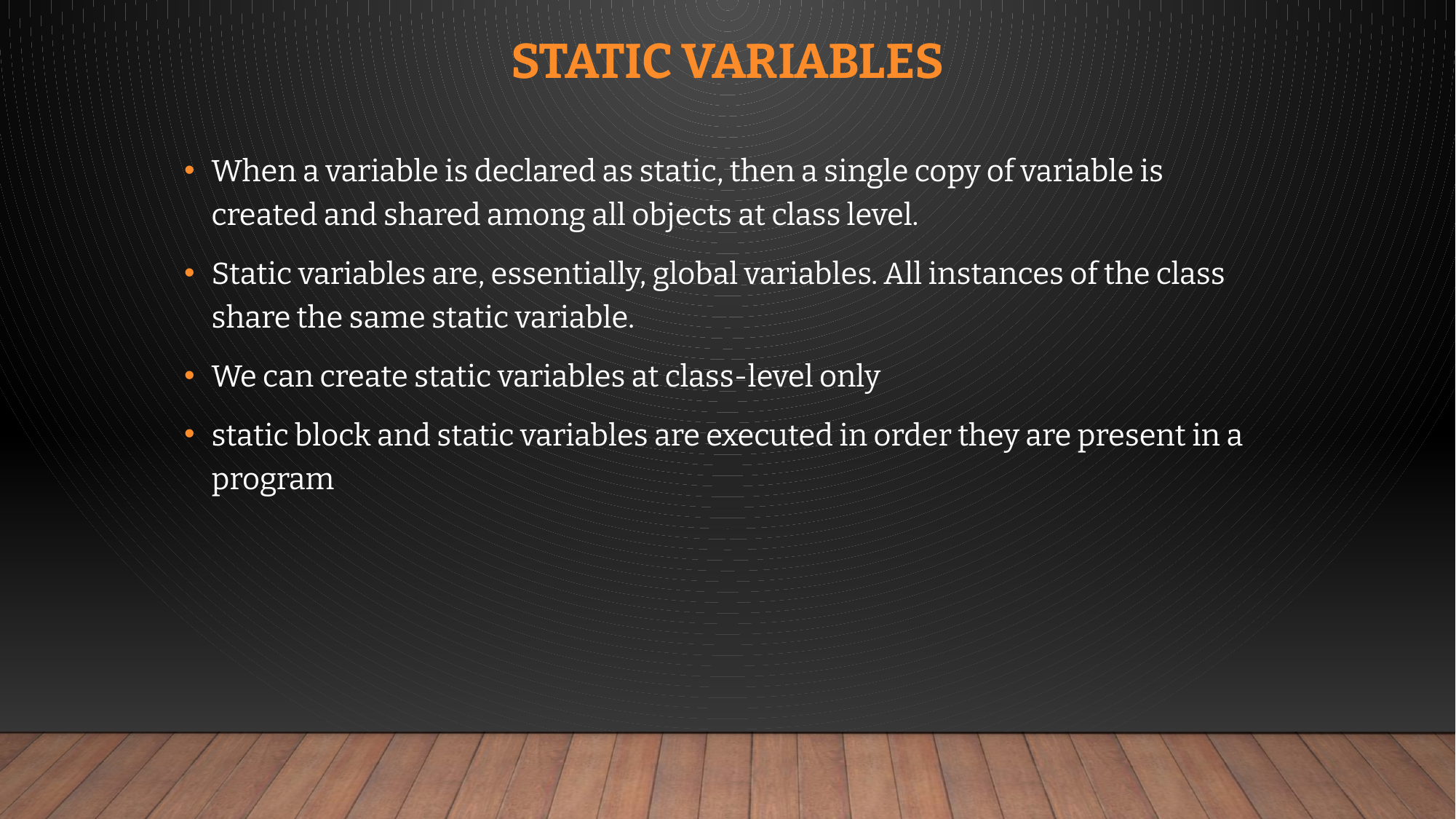

# Static variables
When a variable is declared as static, then a single copy of variable is created and shared among all objects at class level.
Static variables are, essentially, global variables. All instances of the class share the same static variable.
We can create static variables at class-level only
static block and static variables are executed in order they are present in a program